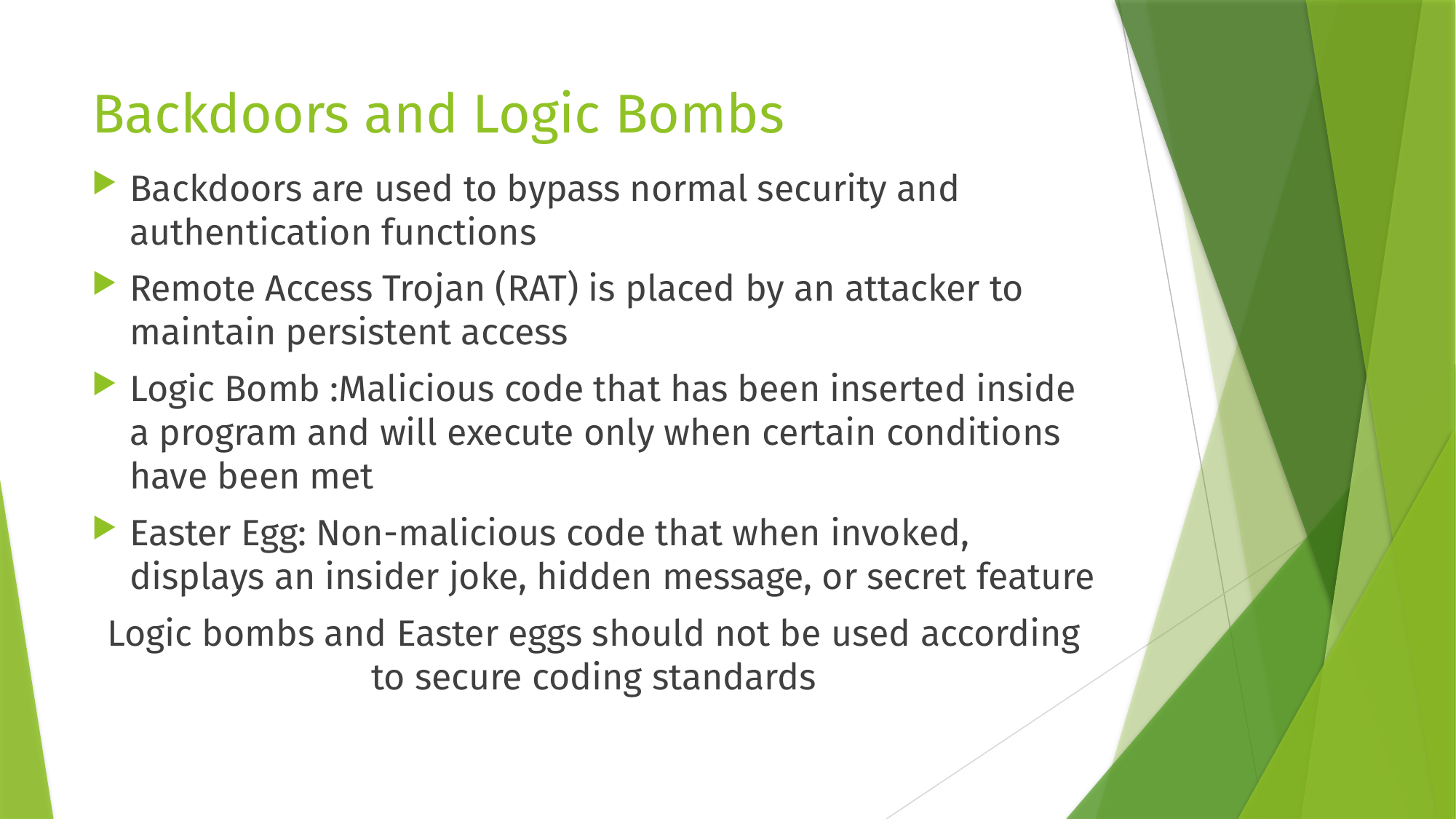

# Backdoors and Logic Bombs
Backdoors are used to bypass normal security and authentication functions
Remote Access Trojan (RAT) is placed by an attacker to maintain persistent access
Logic Bomb :Malicious code that has been inserted inside a program and will execute only when certain conditions have been met
Easter Egg: Non-malicious code that when invoked, displays an insider joke, hidden message, or secret feature
Logic bombs and Easter eggs should not be used according to secure coding standards